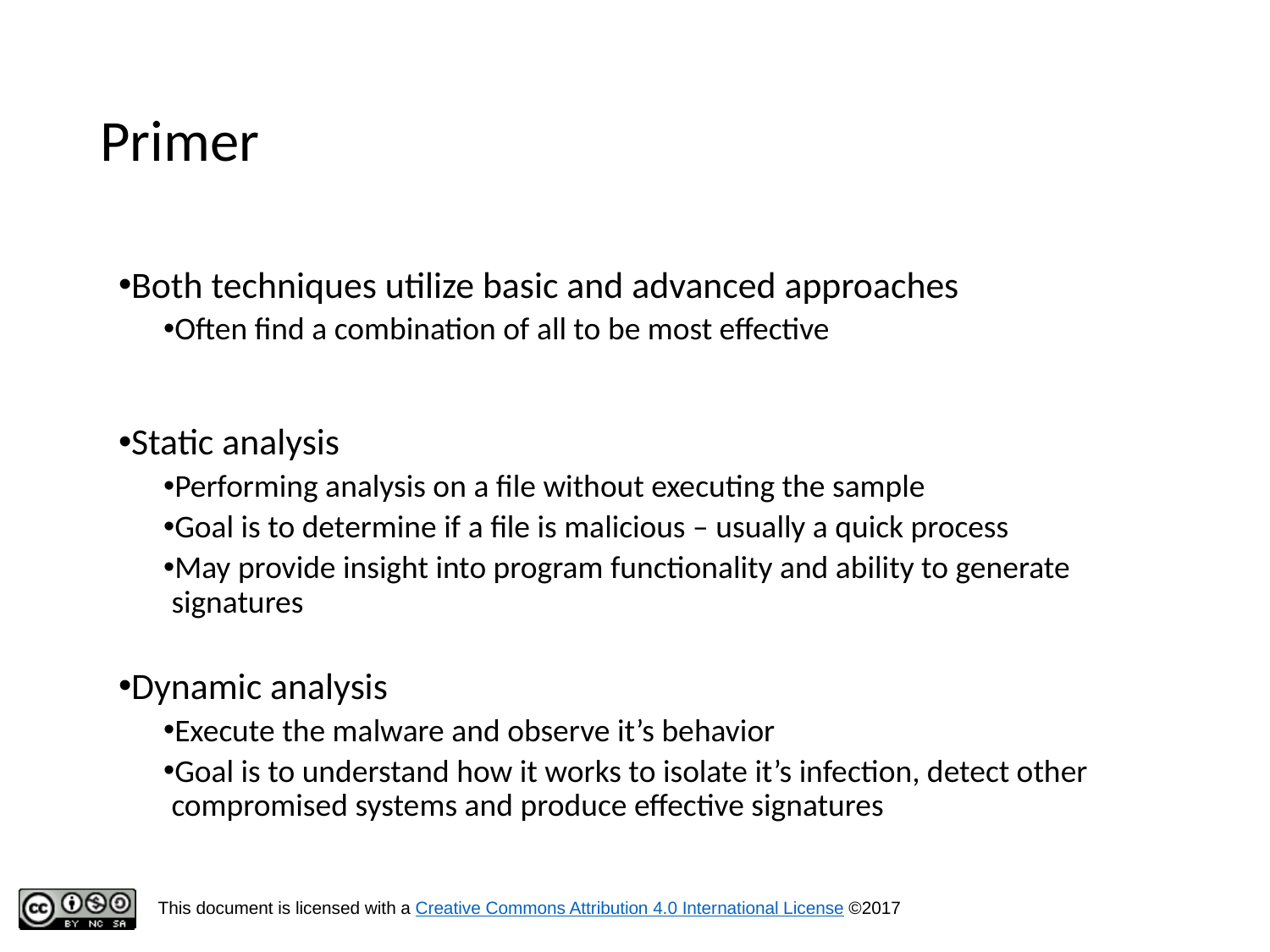

# Primer
Both techniques utilize basic and advanced approaches
Often find a combination of all to be most effective

Static analysis
Performing analysis on a file without executing the sample
Goal is to determine if a file is malicious – usually a quick process
May provide insight into program functionality and ability to generate signatures
Dynamic analysis
Execute the malware and observe it’s behavior
Goal is to understand how it works to isolate it’s infection, detect other compromised systems and produce effective signatures